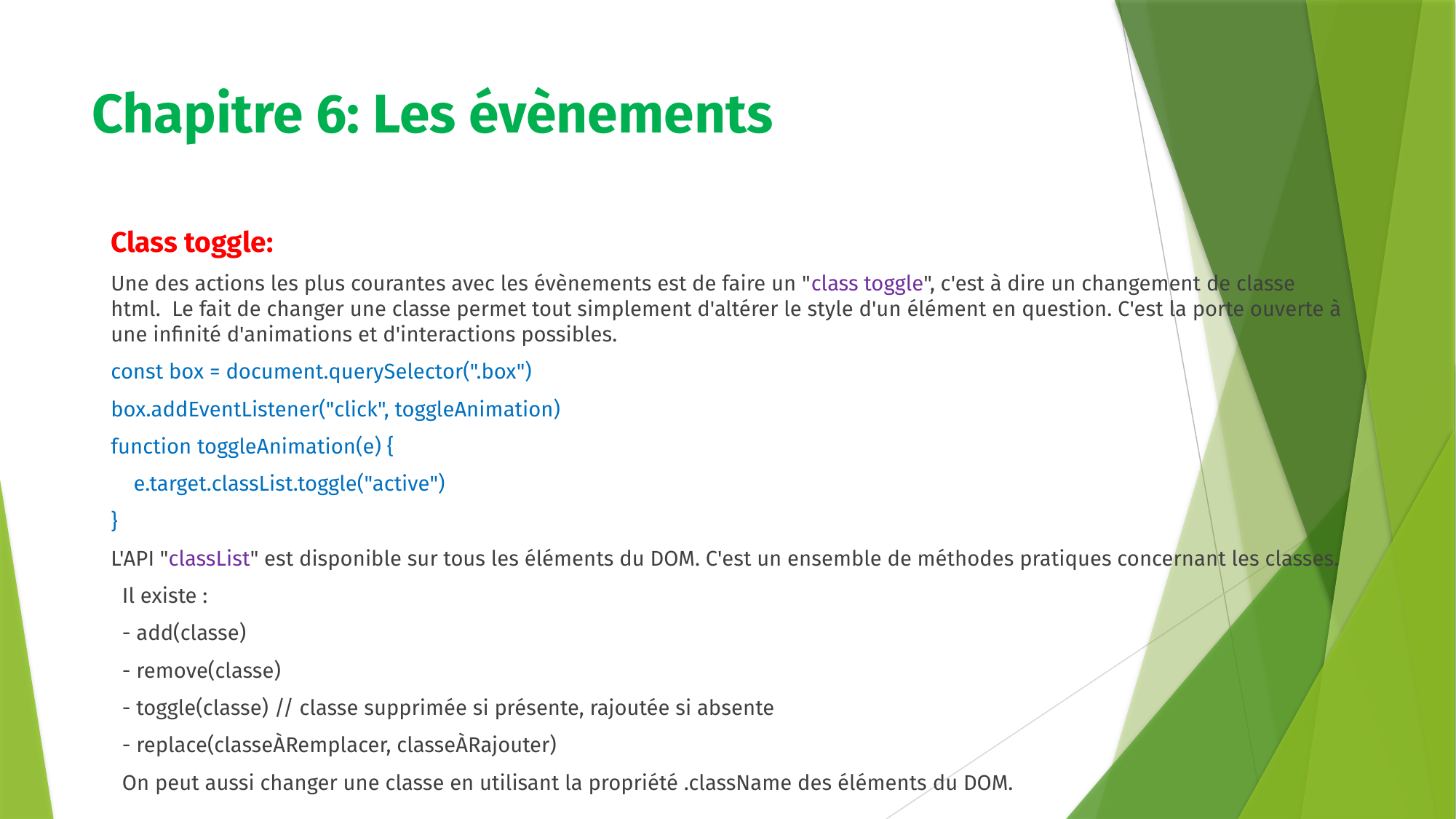

# Chapitre 6: Les évènements
Class toggle:
Une des actions les plus courantes avec les évènements est de faire un "class toggle", c'est à dire un changement de classe html.  Le fait de changer une classe permet tout simplement d'altérer le style d'un élément en question. C'est la porte ouverte à une infinité d'animations et d'interactions possibles.
const box = document.querySelector(".box")
box.addEventListener("click", toggleAnimation)
function toggleAnimation(e) {
    e.target.classList.toggle("active")
}
L'API "classList" est disponible sur tous les éléments du DOM. C'est un ensemble de méthodes pratiques concernant les classes.
  Il existe :
  - add(classe)
  - remove(classe)
  - toggle(classe) // classe supprimée si présente, rajoutée si absente
  - replace(classeÀRemplacer, classeÀRajouter)
  On peut aussi changer une classe en utilisant la propriété .className des éléments du DOM.